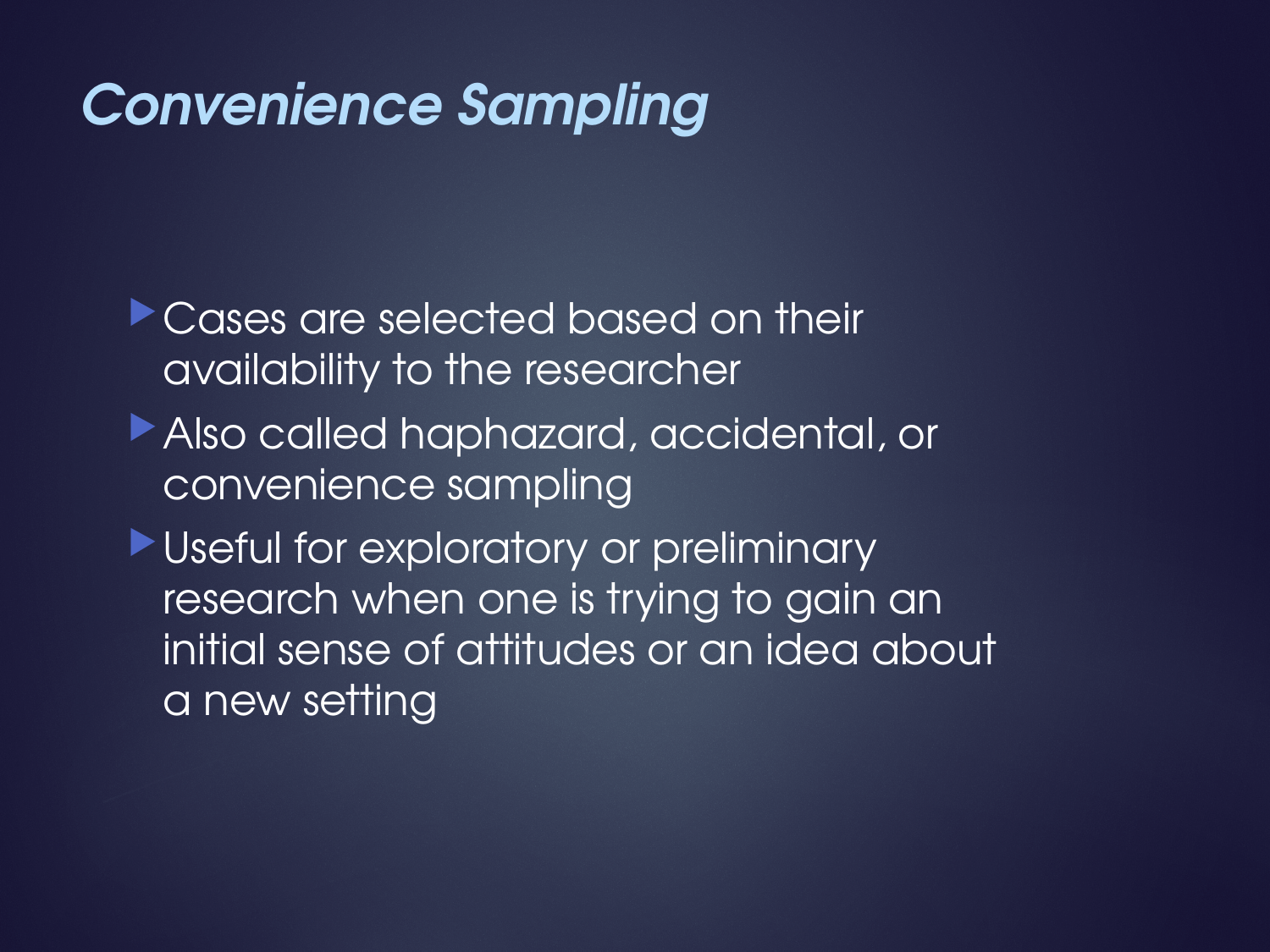

# Convenience Sampling
Cases are selected based on their availability to the researcher
Also called haphazard, accidental, or convenience sampling
Useful for exploratory or preliminary research when one is trying to gain an initial sense of attitudes or an idea about a new setting